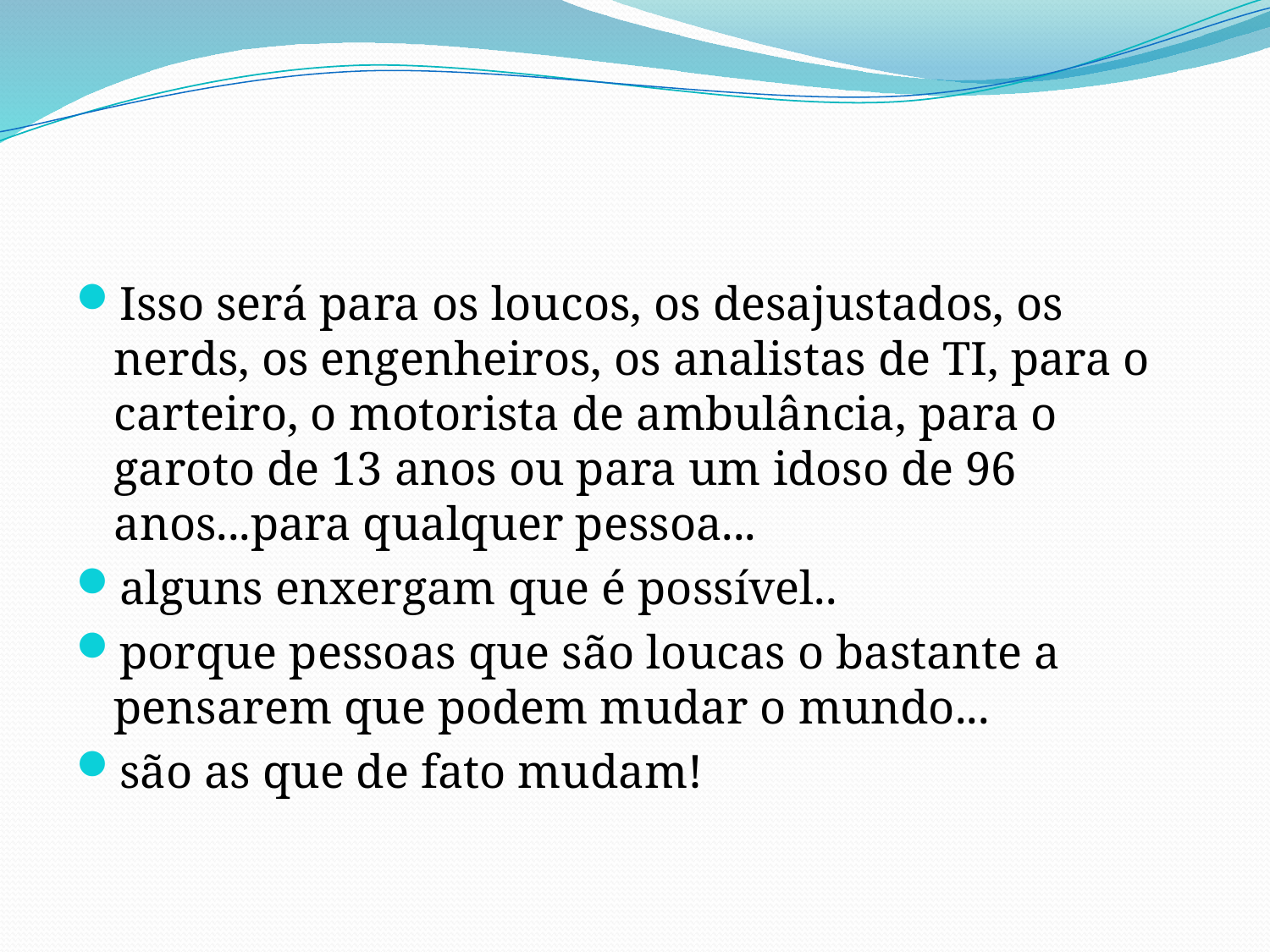

#
Isso será para os loucos, os desajustados, os nerds, os engenheiros, os analistas de TI, para o carteiro, o motorista de ambulância, para o garoto de 13 anos ou para um idoso de 96 anos...para qualquer pessoa...
alguns enxergam que é possível..
porque pessoas que são loucas o bastante a pensarem que podem mudar o mundo...
são as que de fato mudam!